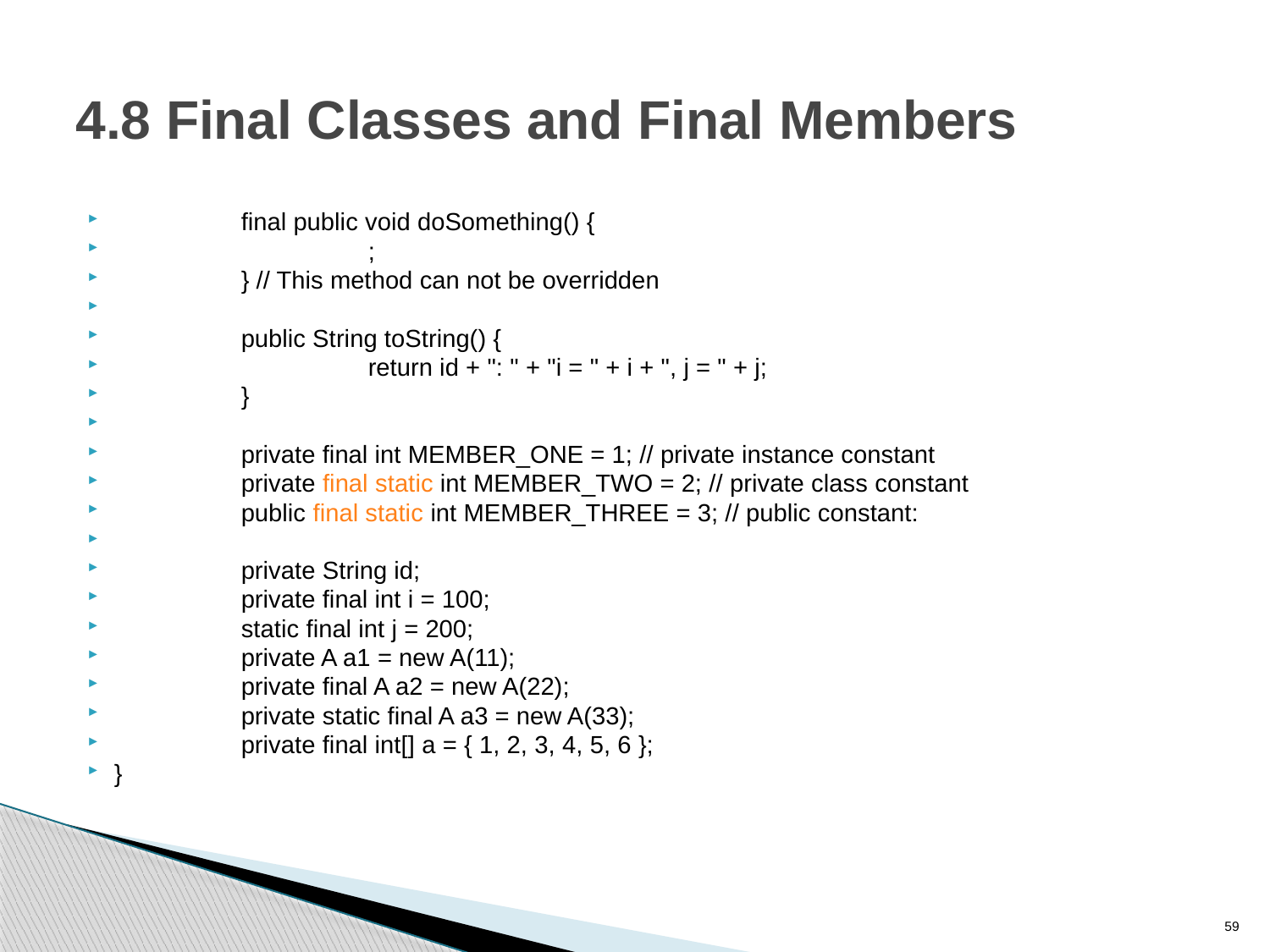

# 4.8 Final Classes and Final Members
	final public void doSomething() {
		;
	} // This method can not be overridden

	public String toString() {
		return id + ": " + "i = " + i + ", j = " + j;
	}

	private final int MEMBER_ONE = 1; // private instance constant
	private final static int MEMBER_TWO = 2; // private class constant
	public final static int MEMBER_THREE = 3; // public constant:

	private String id;
	private final int i = 100;
	static final int j = 200;
	private A a1 = new A(11);
	private final A a2 = new A(22);
	private static final A a3 = new A(33);
	private final int[] a = { 1, 2, 3, 4, 5, 6 };
}

59